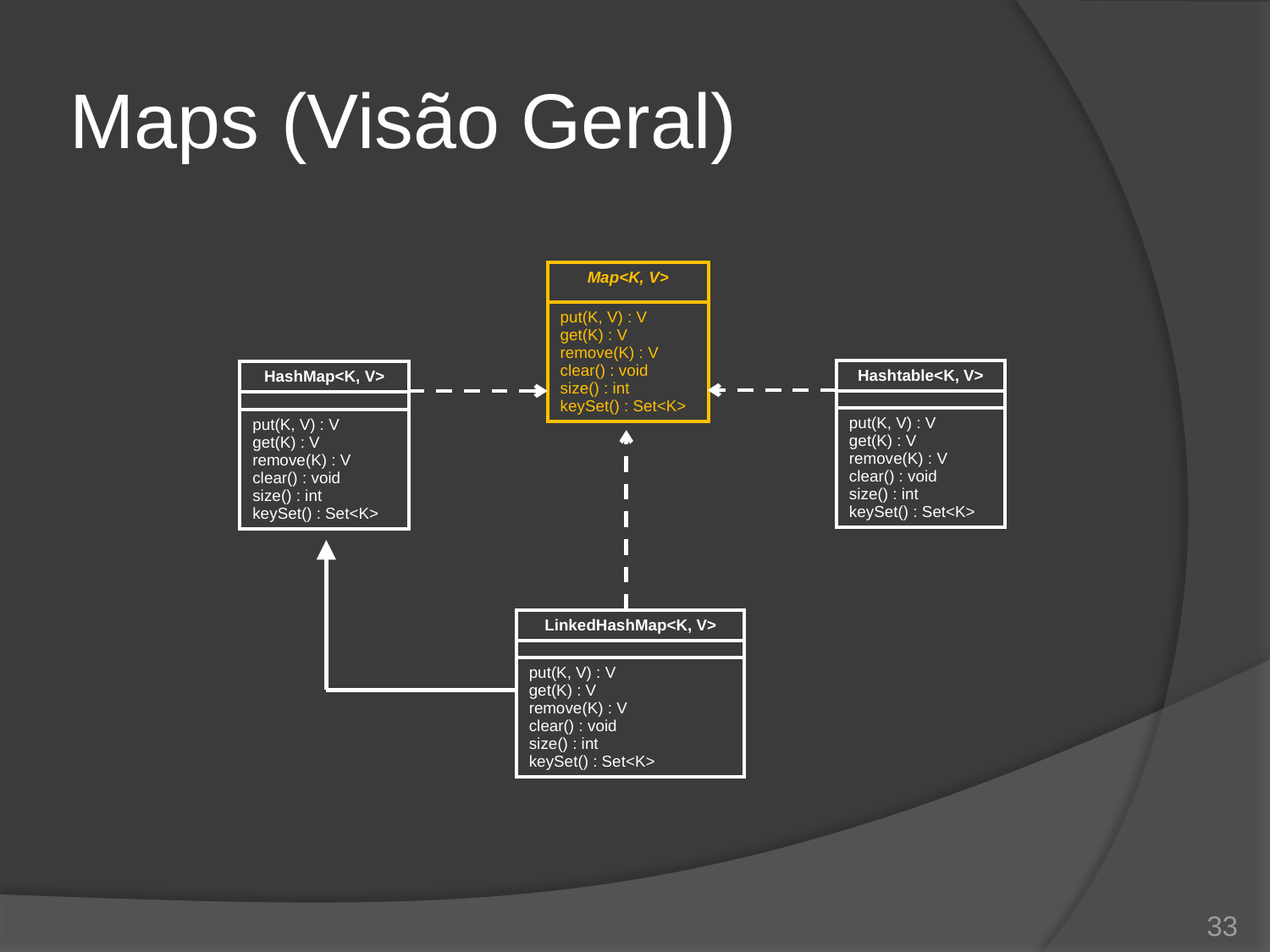

# Maps (Visão Geral)
| Map<K, V> |
| --- |
| put(K, V) : V get(K) : V remove(K) : V clear() : void size() : int keySet() : Set<K> |
| Hashtable<K, V> |
| --- |
|  |
| put(K, V) : V get(K) : V remove(K) : V clear() : void size() : int keySet() : Set<K> |
| HashMap<K, V> |
| --- |
|  |
| put(K, V) : V get(K) : V remove(K) : V clear() : void size() : int keySet() : Set<K> |
| LinkedHashMap<K, V> |
| --- |
|  |
| put(K, V) : V get(K) : V remove(K) : V clear() : void size() : int keySet() : Set<K> |
33